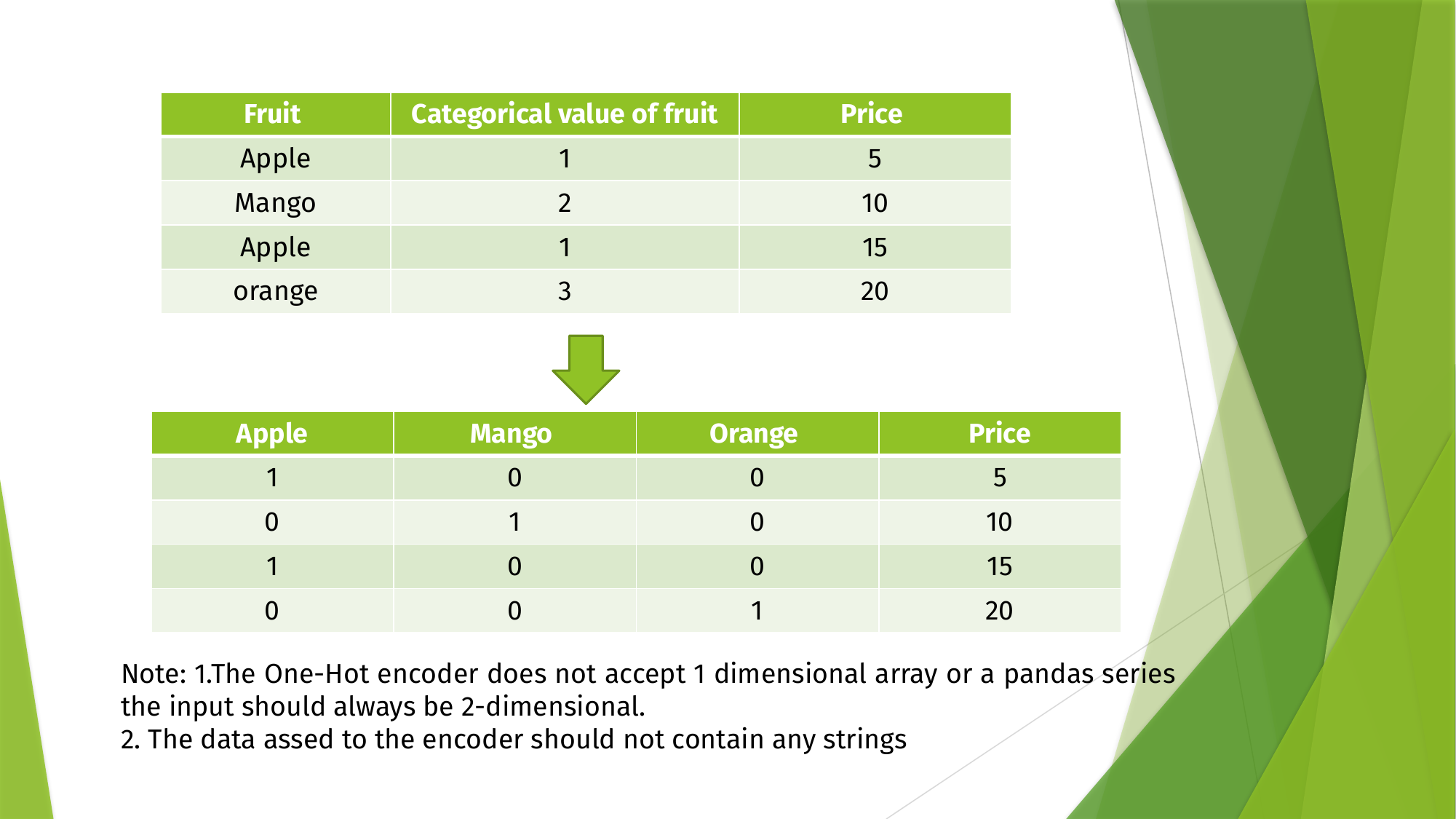

| Fruit | Categorical value of fruit | Price |
| --- | --- | --- |
| Apple | 1 | 5 |
| Mango | 2 | 10 |
| Apple | 1 | 15 |
| orange | 3 | 20 |

| Apple | Mango | Orange | Price |
| --- | --- | --- | --- |
| 1 | 0 | 0 | 5 |
| 0 | 1 | 0 | 10 |
| 1 | 0 | 0 | 15 |
| 0 | 0 | 1 | 20 |
Note: 1.The One-Hot encoder does not accept 1 dimensional array or a pandas series the input should always be 2-dimensional.
2. The data assed to the encoder should not contain any strings